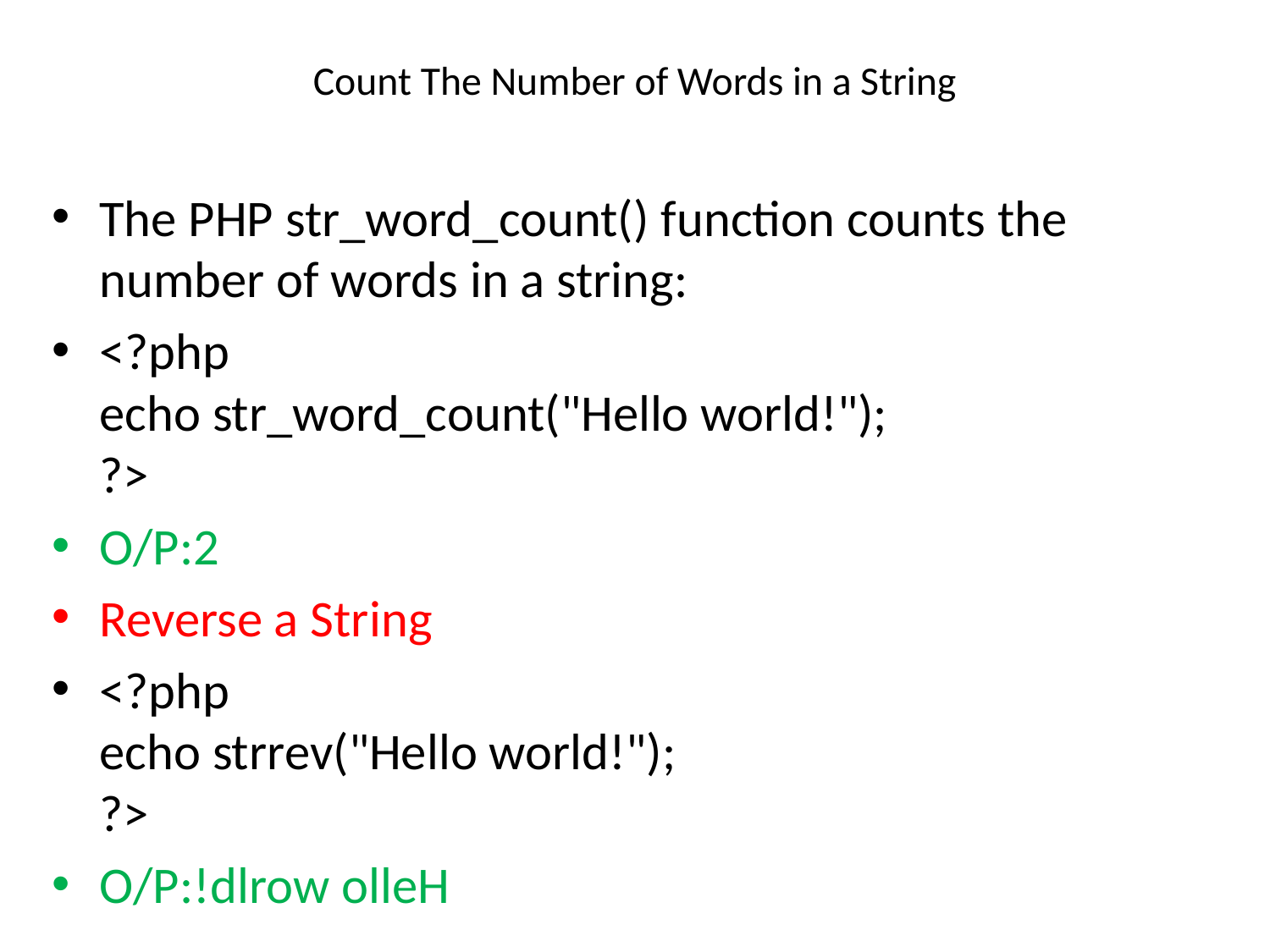

# Count The Number of Words in a String
The PHP str_word_count() function counts the number of words in a string:
<?php
echo str_word_count("Hello world!");
?>
O/P:2
Reverse a String
<?php
echo strrev("Hello world!");
?>
O/P:!dlrow olleH